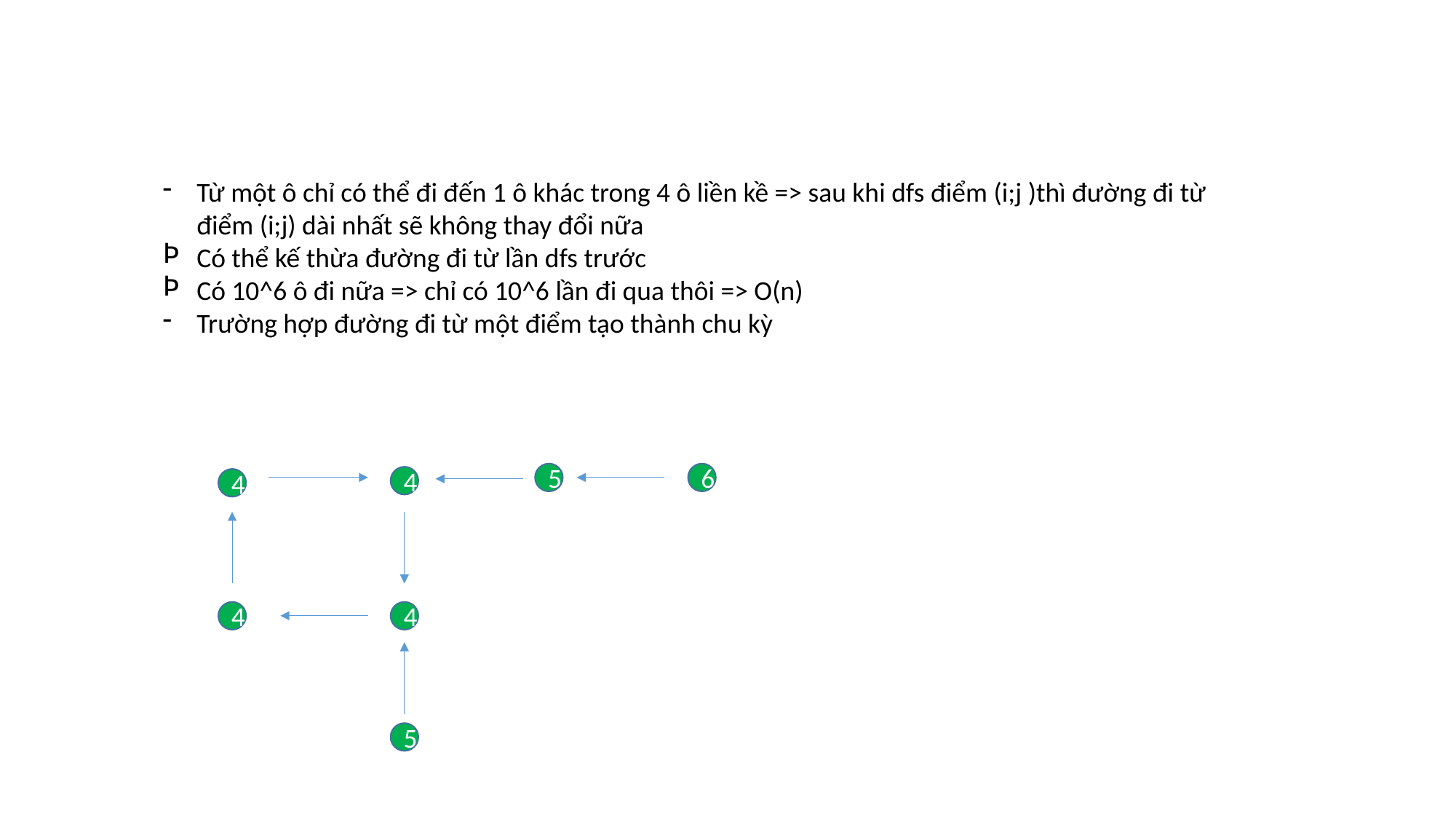

Từ một ô chỉ có thể đi đến 1 ô khác trong 4 ô liền kề => sau khi dfs điểm (i;j )thì đường đi từ điểm (i;j) dài nhất sẽ không thay đổi nữa
Có thể kế thừa đường đi từ lần dfs trước
Có 10^6 ô đi nữa => chỉ có 10^6 lần đi qua thôi => O(n)
Trường hợp đường đi từ một điểm tạo thành chu kỳ
6
5
4
4
4
4
5